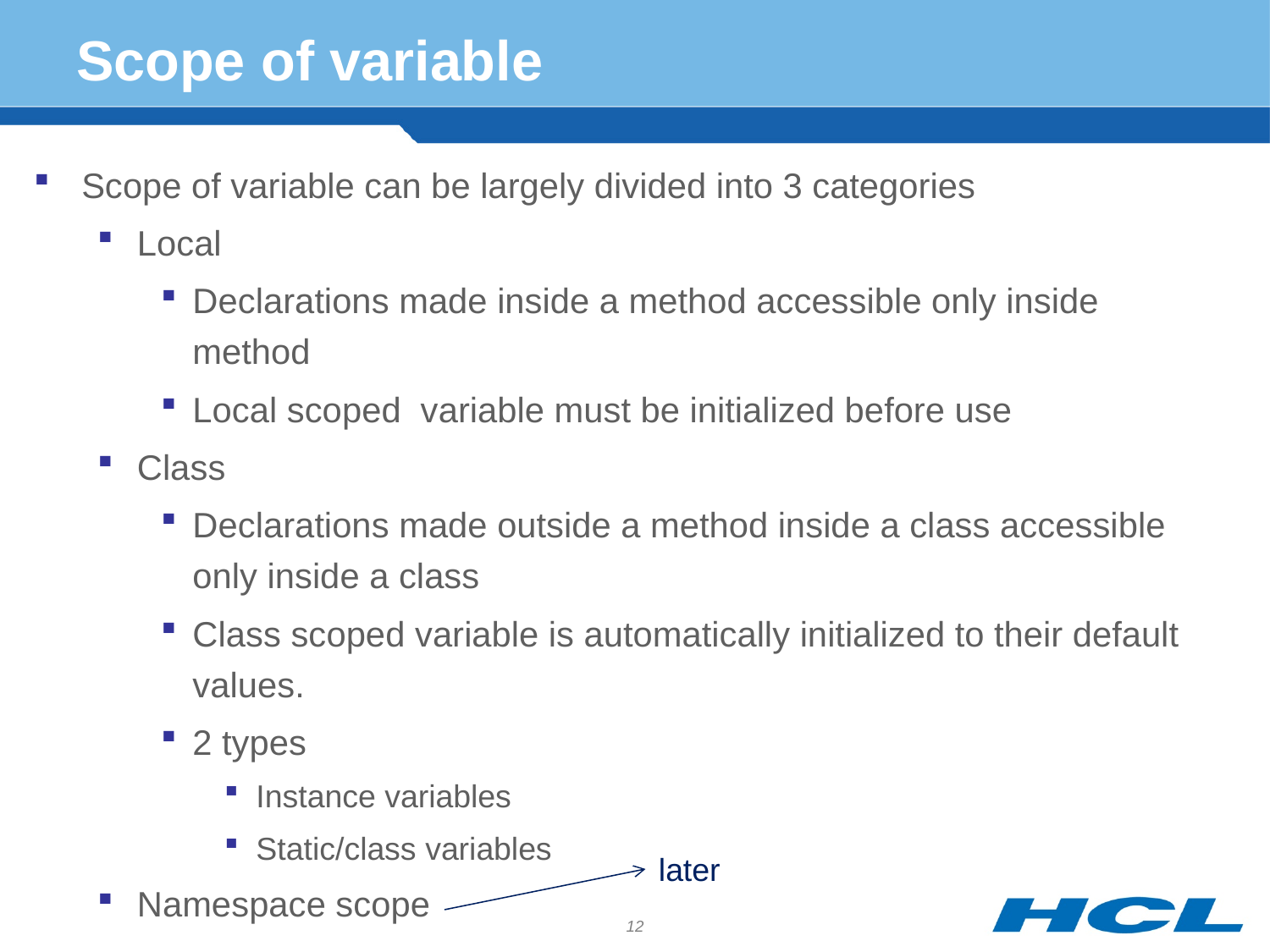

# Scope of variable
Scope of variable can be largely divided into 3 categories
Local
Declarations made inside a method accessible only inside method
Local scoped  variable must be initialized before use
Class
Declarations made outside a method inside a class accessible only inside a class
Class scoped variable is automatically initialized to their default values.
2 types
Instance variables
Static/class variables
Namespace scope

later
12